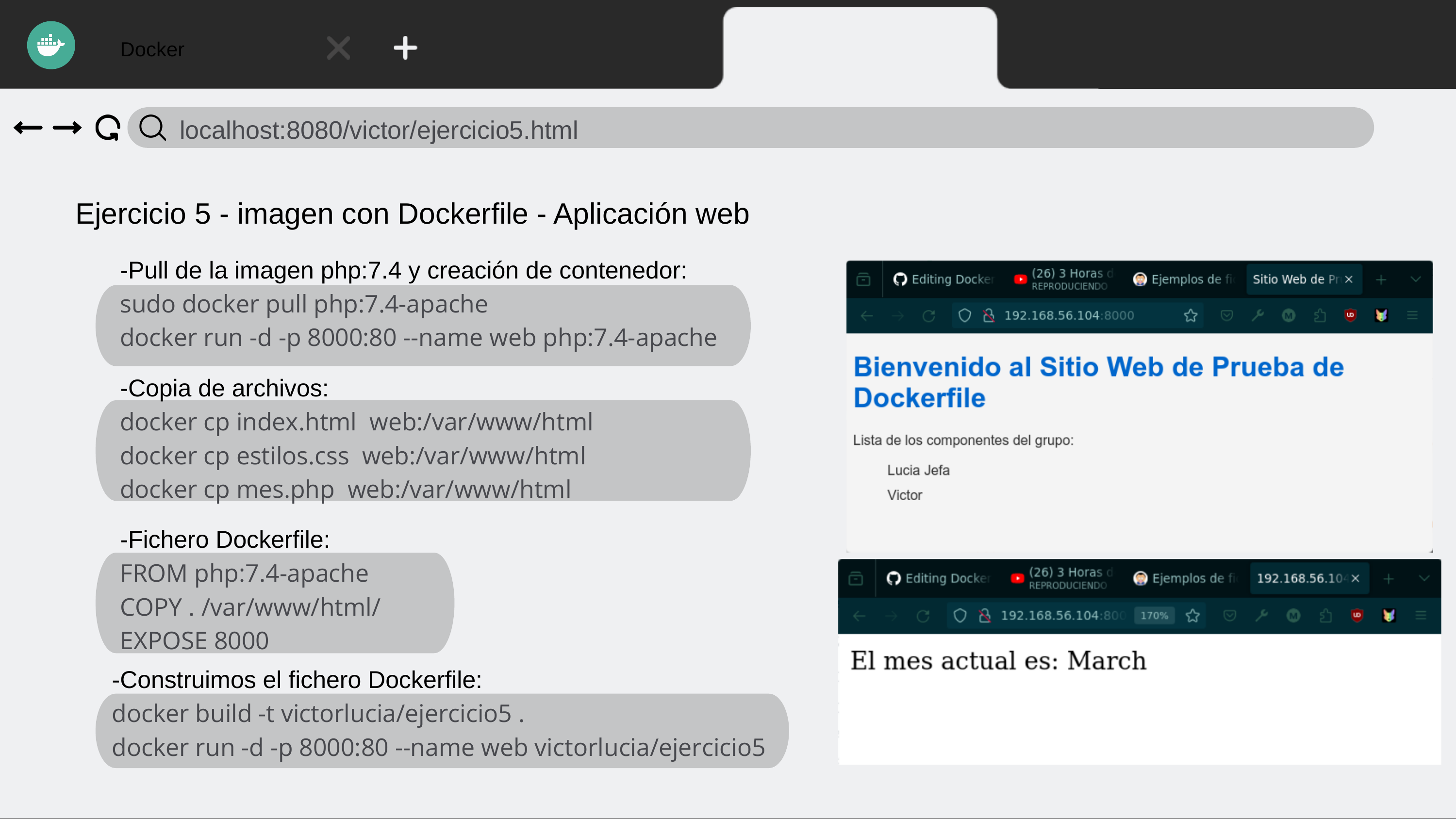

Docker

localhost:8080/victor/ejercicio5.html

Ejercicio 5 - imagen con Dockerfile - Aplicación web
-Pull de la imagen php:7.4 y creación de contenedor:
sudo docker pull php:7.4-apache
docker run -d -p 8000:80 --name web php:7.4-apache

-Copia de archivos:
docker cp index.html  web:/var/www/html
docker cp estilos.css  web:/var/www/html
docker cp mes.php  web:/var/www/html

-Fichero Dockerfile:
FROM php:7.4-apache
COPY . /var/www/html/
EXPOSE 8000

-Construimos el fichero Dockerfile:
docker build -t victorlucia/ejercicio5 .
docker run -d -p 8000:80 --name web victorlucia/ejercicio5